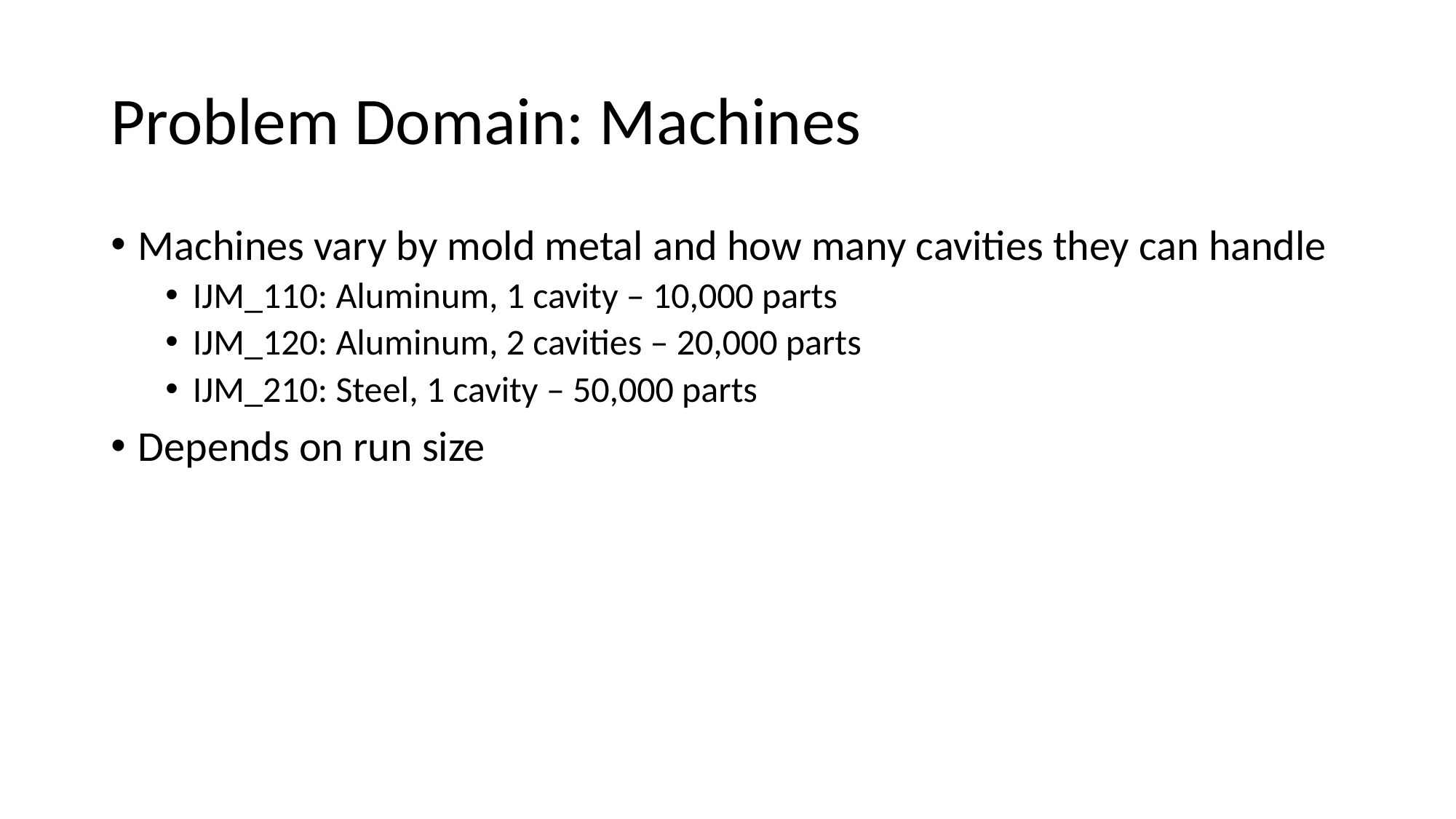

# Problem Domain: Machines
Machines vary by mold metal and how many cavities they can handle
IJM_110: Aluminum, 1 cavity – 10,000 parts
IJM_120: Aluminum, 2 cavities – 20,000 parts
IJM_210: Steel, 1 cavity – 50,000 parts
Depends on run size